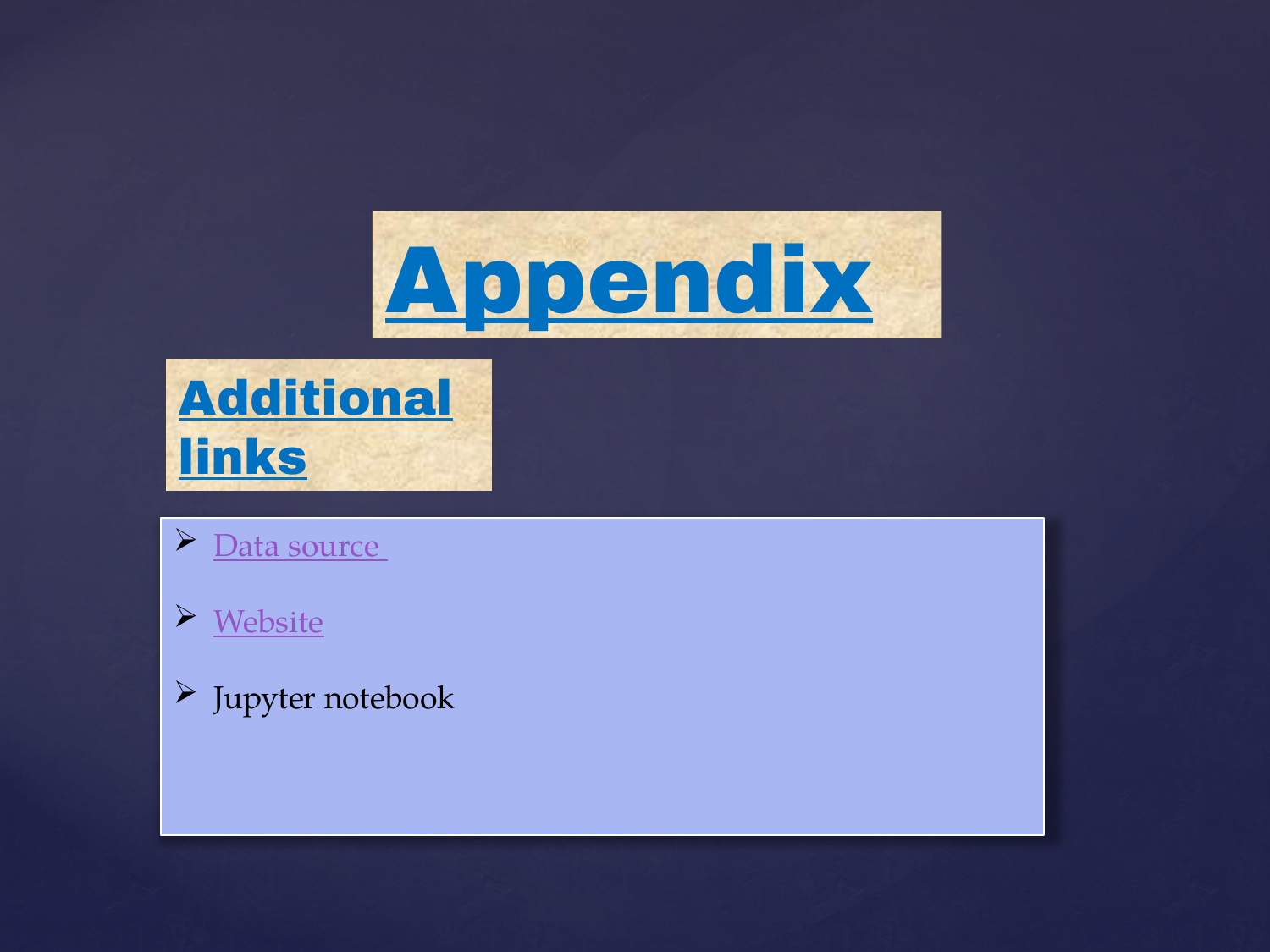

Appendix
Additional links
Data source

Website

Jupyter notebook